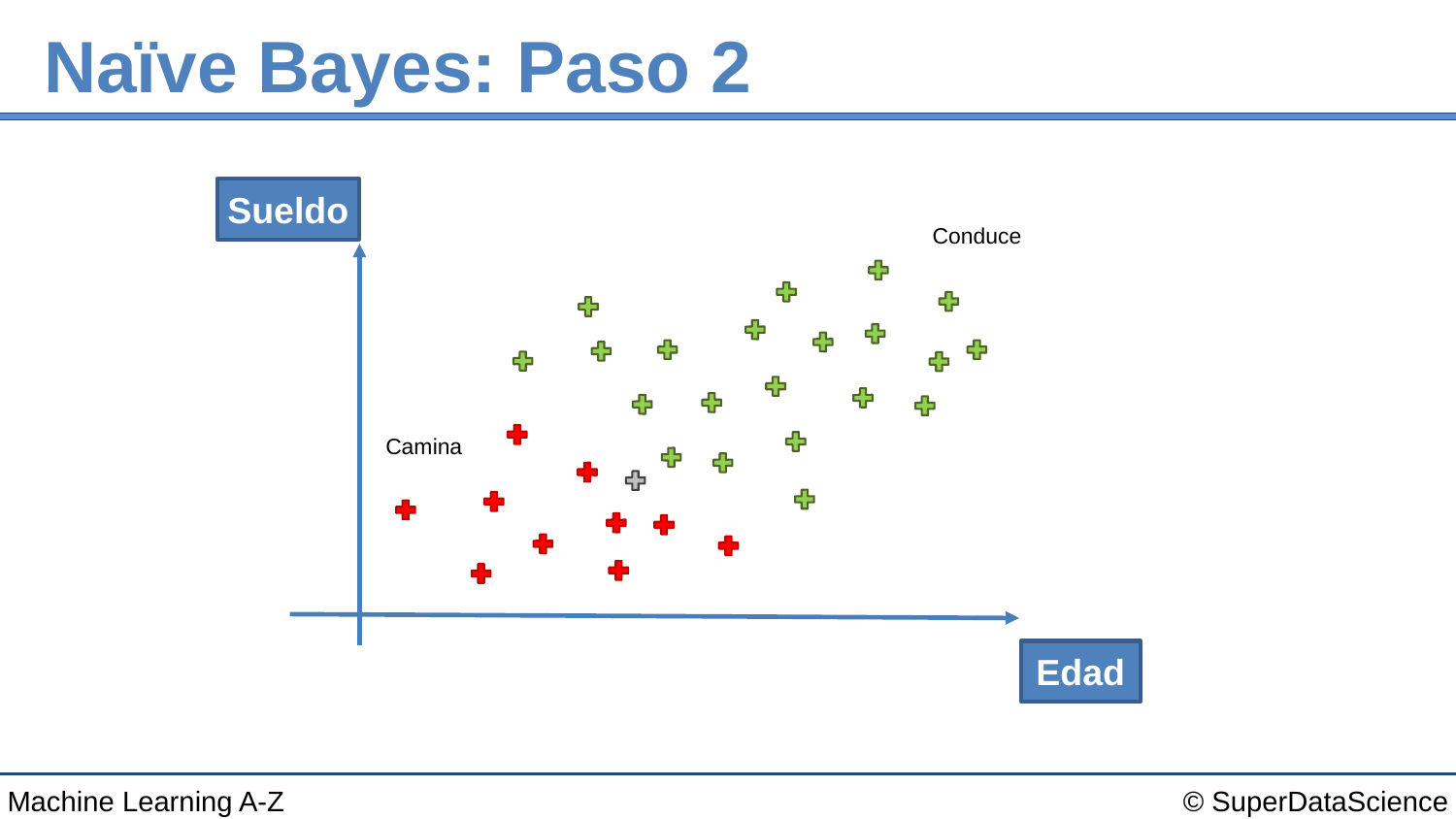

# Naïve Bayes: Paso 2

Sueldo
Conduce

Camina

Edad